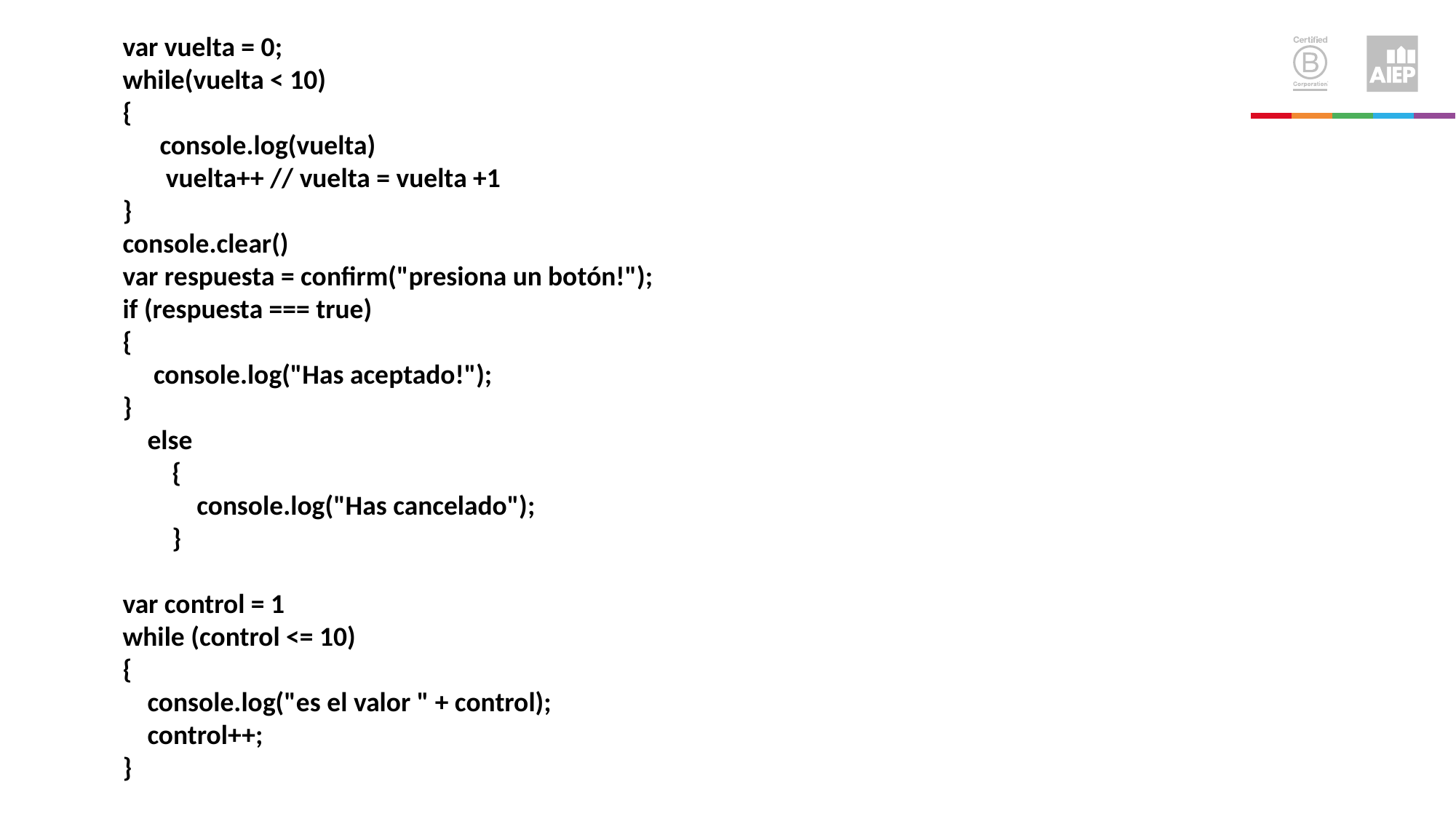

var vuelta = 0;
while(vuelta < 10)
{
      console.log(vuelta)
       vuelta++ // vuelta = vuelta +1
}
console.clear()
var respuesta = confirm("presiona un botón!");
if (respuesta === true)
{
     console.log("Has aceptado!");
}
    else
        {
            console.log("Has cancelado");
        }

var control = 1
while (control <= 10)
{
    console.log("es el valor " + control);
    control++;
}